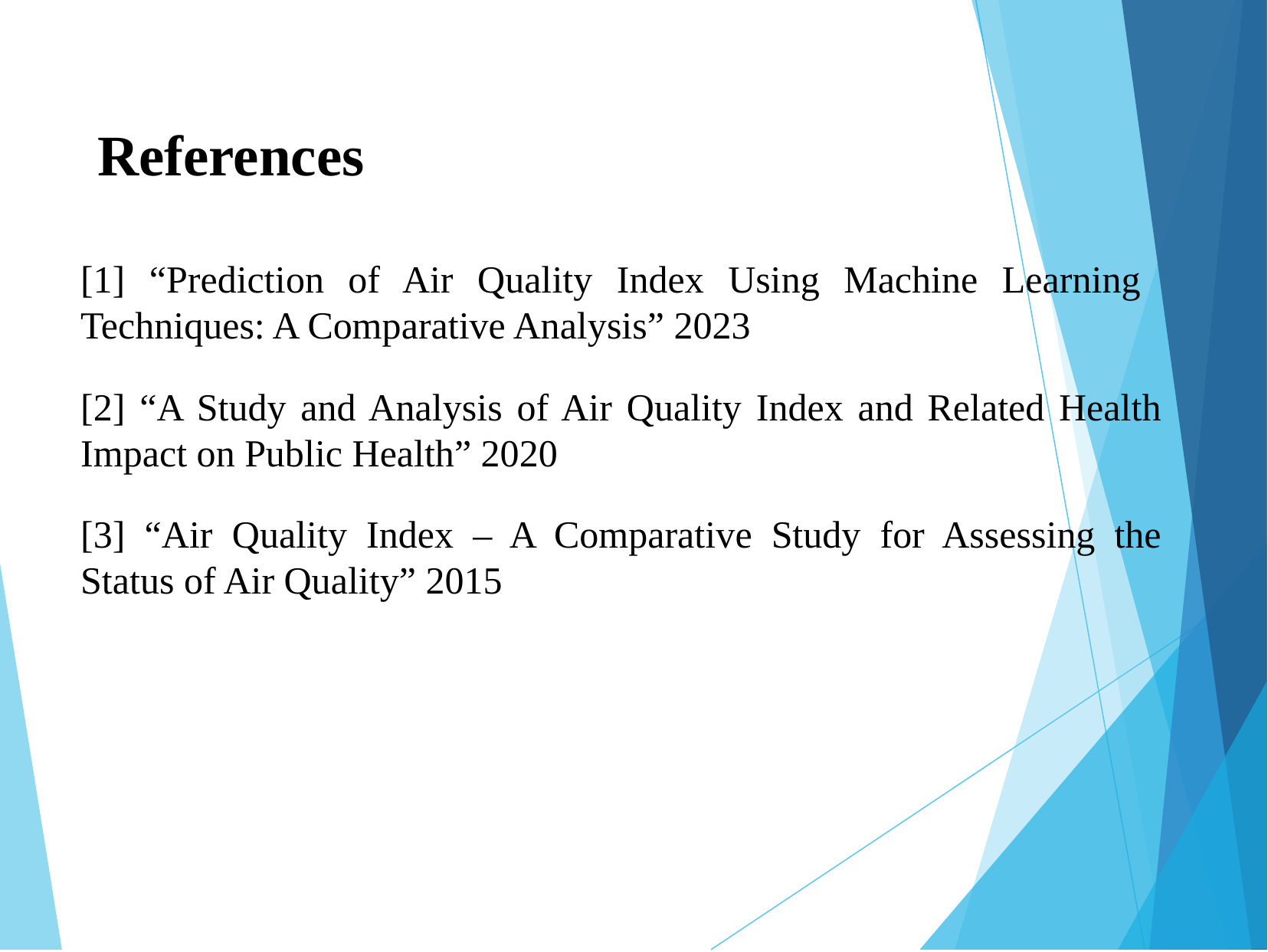

# References
[1] “Prediction of Air Quality Index Using Machine Learning Techniques: A Comparative Analysis” 2023
[2] “A Study and Analysis of Air Quality Index and Related Health Impact on Public Health” 2020
[3] “Air Quality Index – A Comparative Study for Assessing the Status of Air Quality” 2015